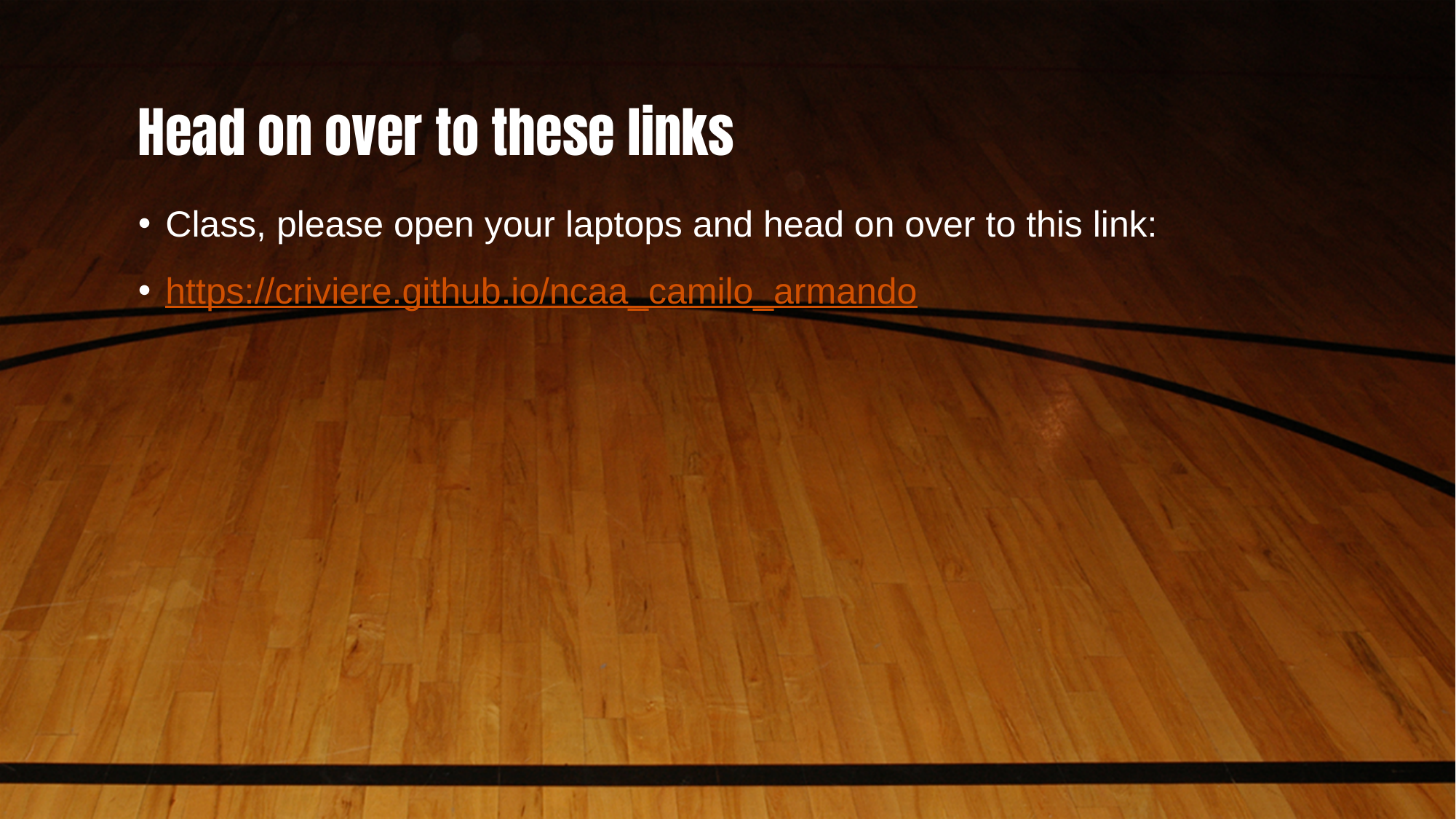

# Head on over to these links
Class, please open your laptops and head on over to this link:
https://criviere.github.io/ncaa_camilo_armando